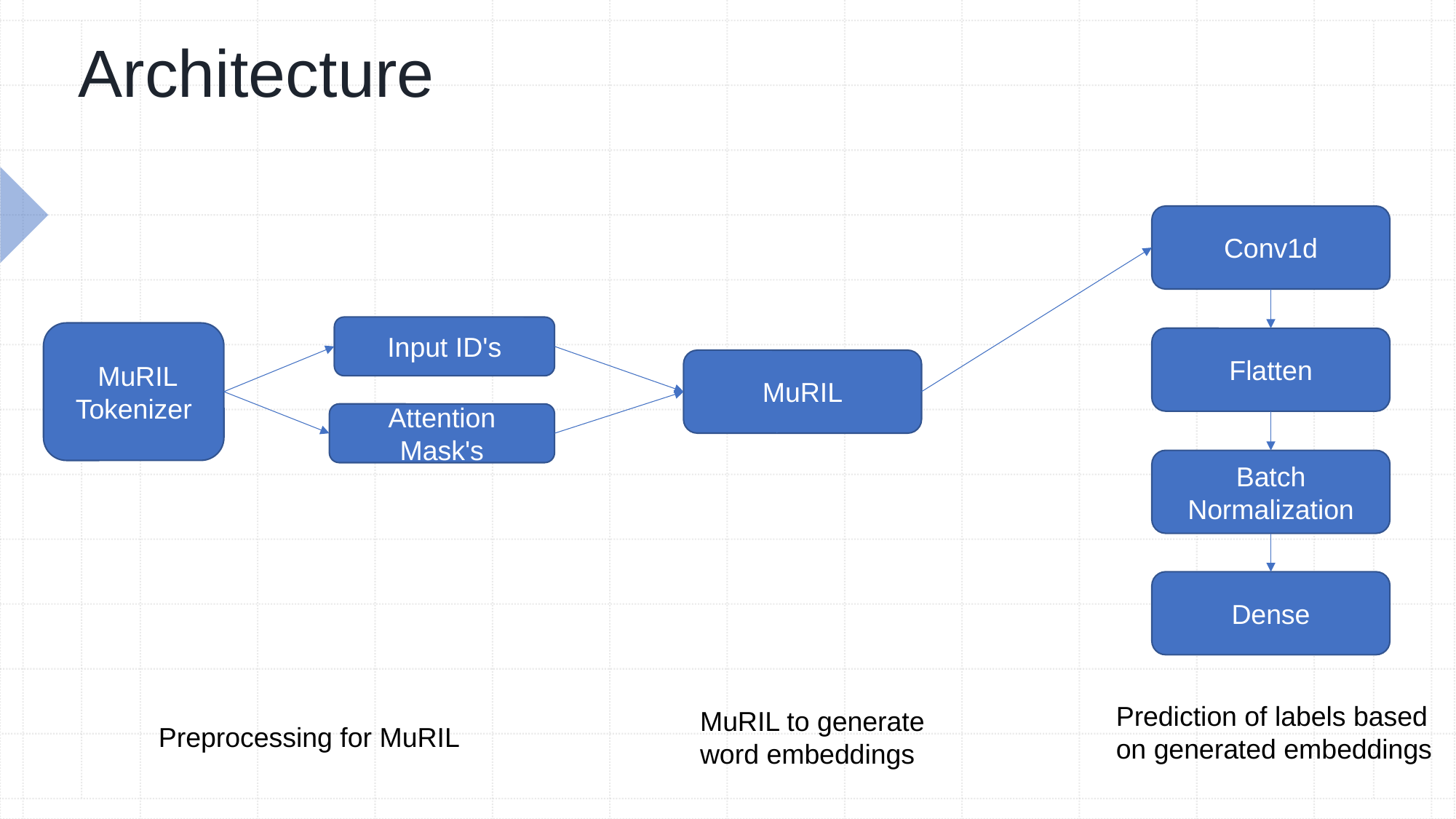

# Architecture
Conv1d
Input ID's
 MuRIL Tokenizer
Flatten
MuRIL
Attention Mask's
Batch Normalization
Dense
Prediction of labels based on generated embeddings
MuRIL to generate word embeddings
Preprocessing for MuRIL